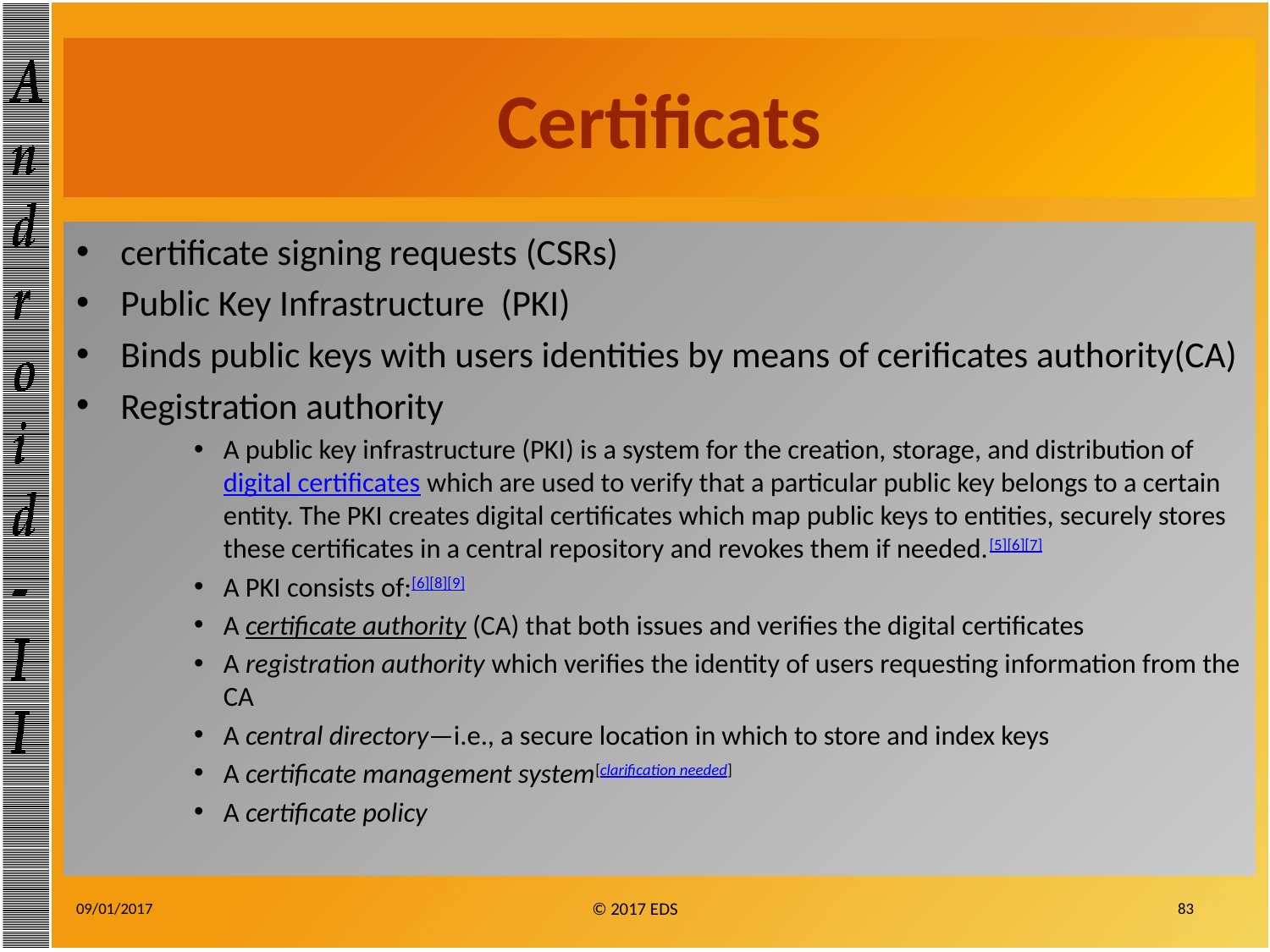

# Certificats
certificate signing requests (CSRs)
Public Key Infrastructure  (PKI)
Binds public keys with users identities by means of cerificates authority(CA)
Registration authority
A public key infrastructure (PKI) is a system for the creation, storage, and distribution of digital certificates which are used to verify that a particular public key belongs to a certain entity. The PKI creates digital certificates which map public keys to entities, securely stores these certificates in a central repository and revokes them if needed.[5][6][7]
A PKI consists of:[6][8][9]
A certificate authority (CA) that both issues and verifies the digital certificates
A registration authority which verifies the identity of users requesting information from the CA
A central directory—i.e., a secure location in which to store and index keys
A certificate management system[clarification needed]
A certificate policy
09/01/2017
83
© 2017 EDS